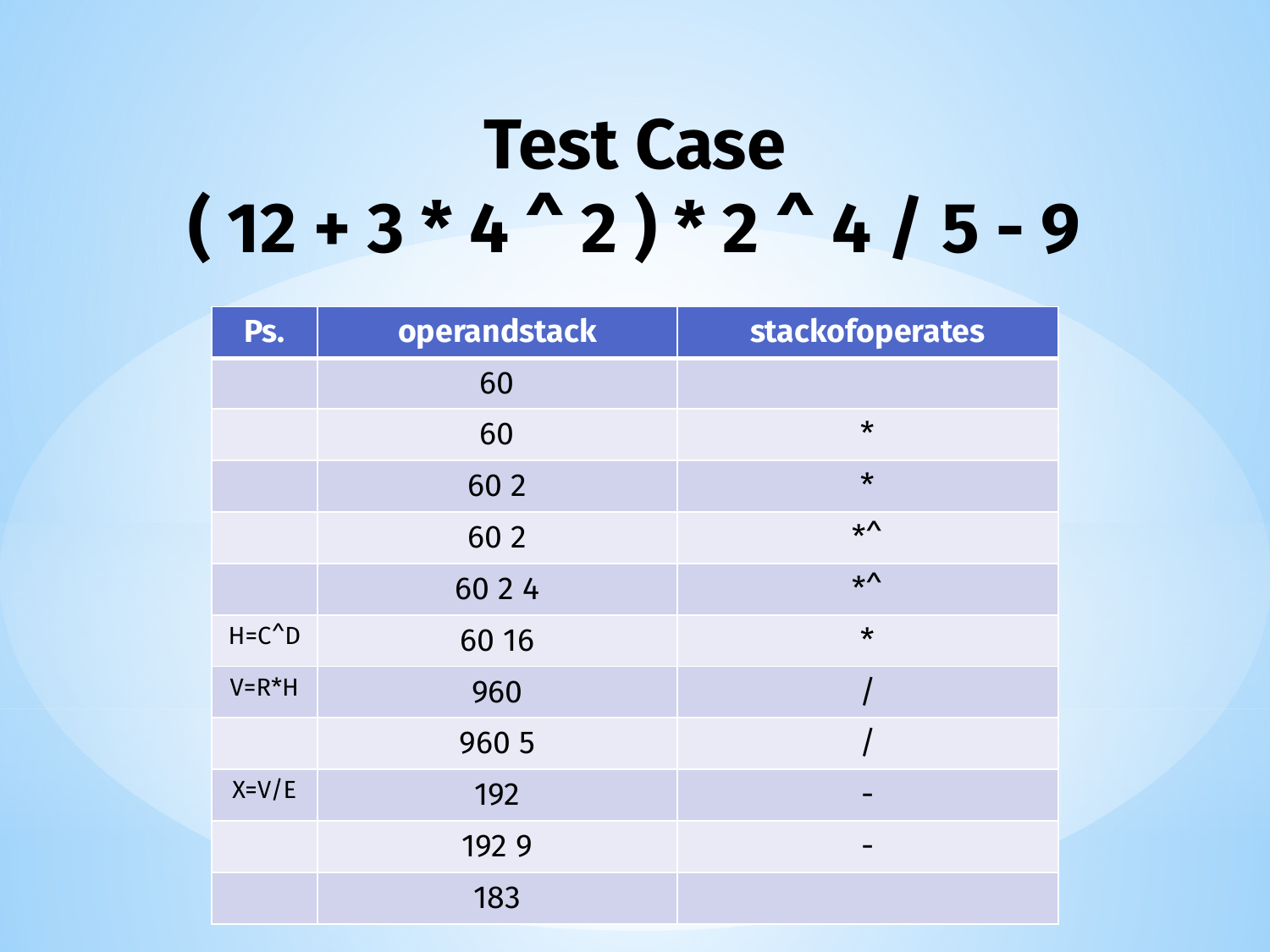

# Test Case ( 12 + 3 * 4 ^ 2 ) * 2 ^ 4 / 5 - 9
| Ps. | operandstack | stackofoperates |
| --- | --- | --- |
|  | 60 |  |
|  | 60 | \* |
|  | 60 2 | \* |
|  | 60 2 | \*^ |
|  | 60 2 4 | \*^ |
| H=C^D | 60 16 | \* |
| V=R\*H | 960 | / |
|  | 960 5 | / |
| X=V/E | 192 | - |
|  | 192 9 | - |
|  | 183 |  |